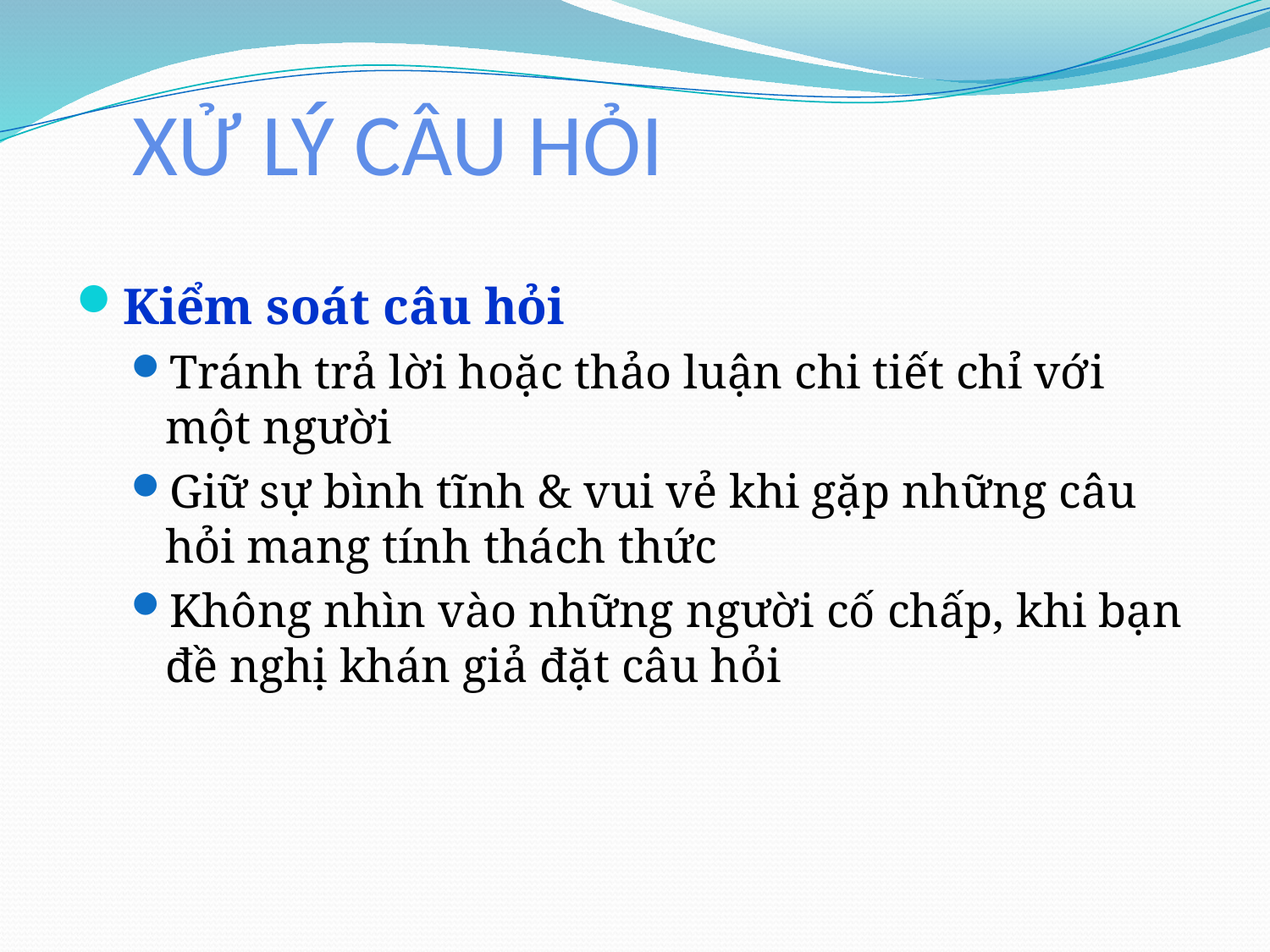

# XỬ LÝ CÂU HỎI
Kiểm soát câu hỏi
Tránh trả lời hoặc thảo luận chi tiết chỉ với một người
Giữ sự bình tĩnh & vui vẻ khi gặp những câu hỏi mang tính thách thức
Không nhìn vào những người cố chấp, khi bạn đề nghị khán giả đặt câu hỏi